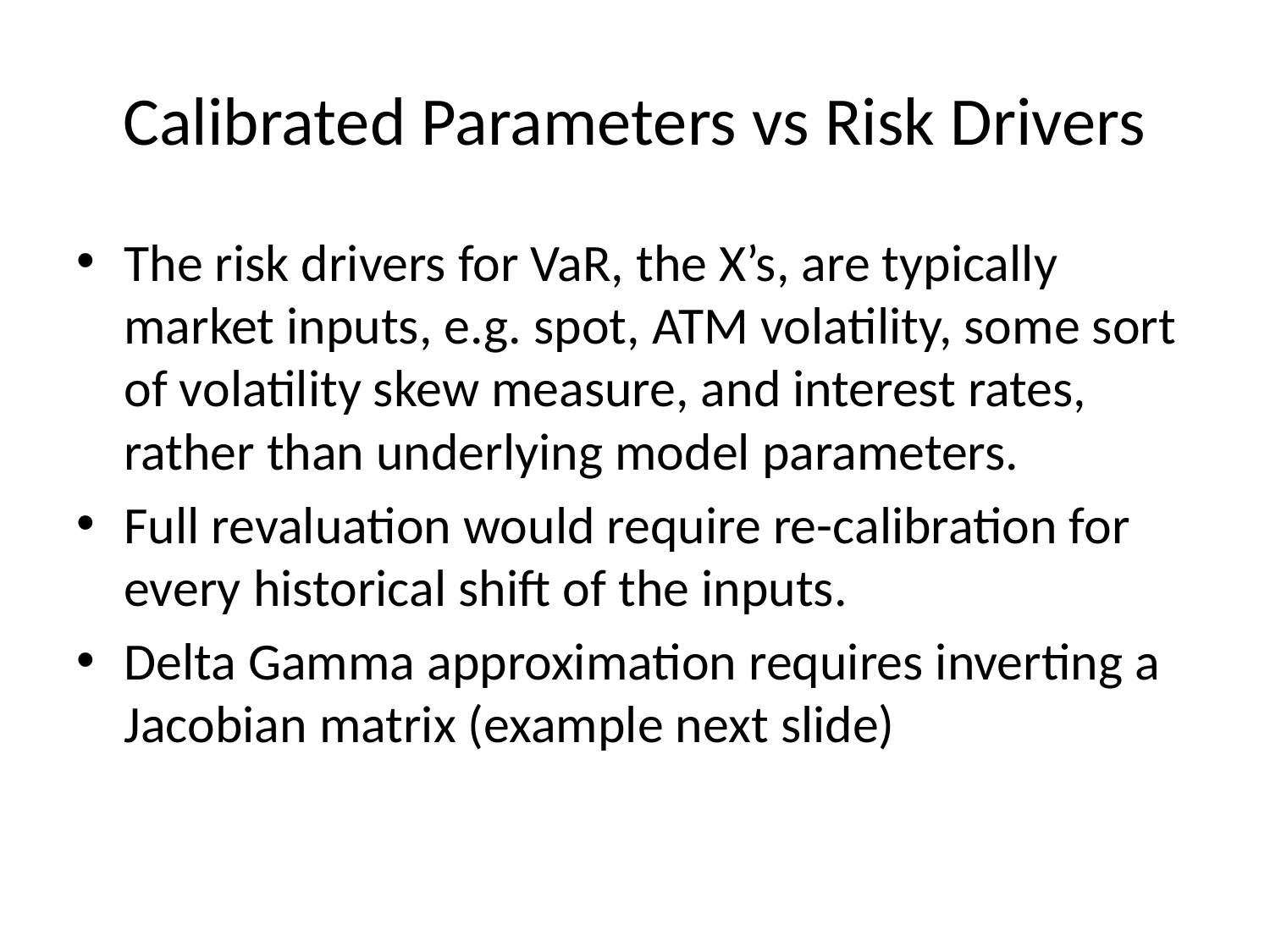

# Calibrated Parameters vs Risk Drivers
The risk drivers for VaR, the X’s, are typically market inputs, e.g. spot, ATM volatility, some sort of volatility skew measure, and interest rates, rather than underlying model parameters.
Full revaluation would require re-calibration for every historical shift of the inputs.
Delta Gamma approximation requires inverting a Jacobian matrix (example next slide)